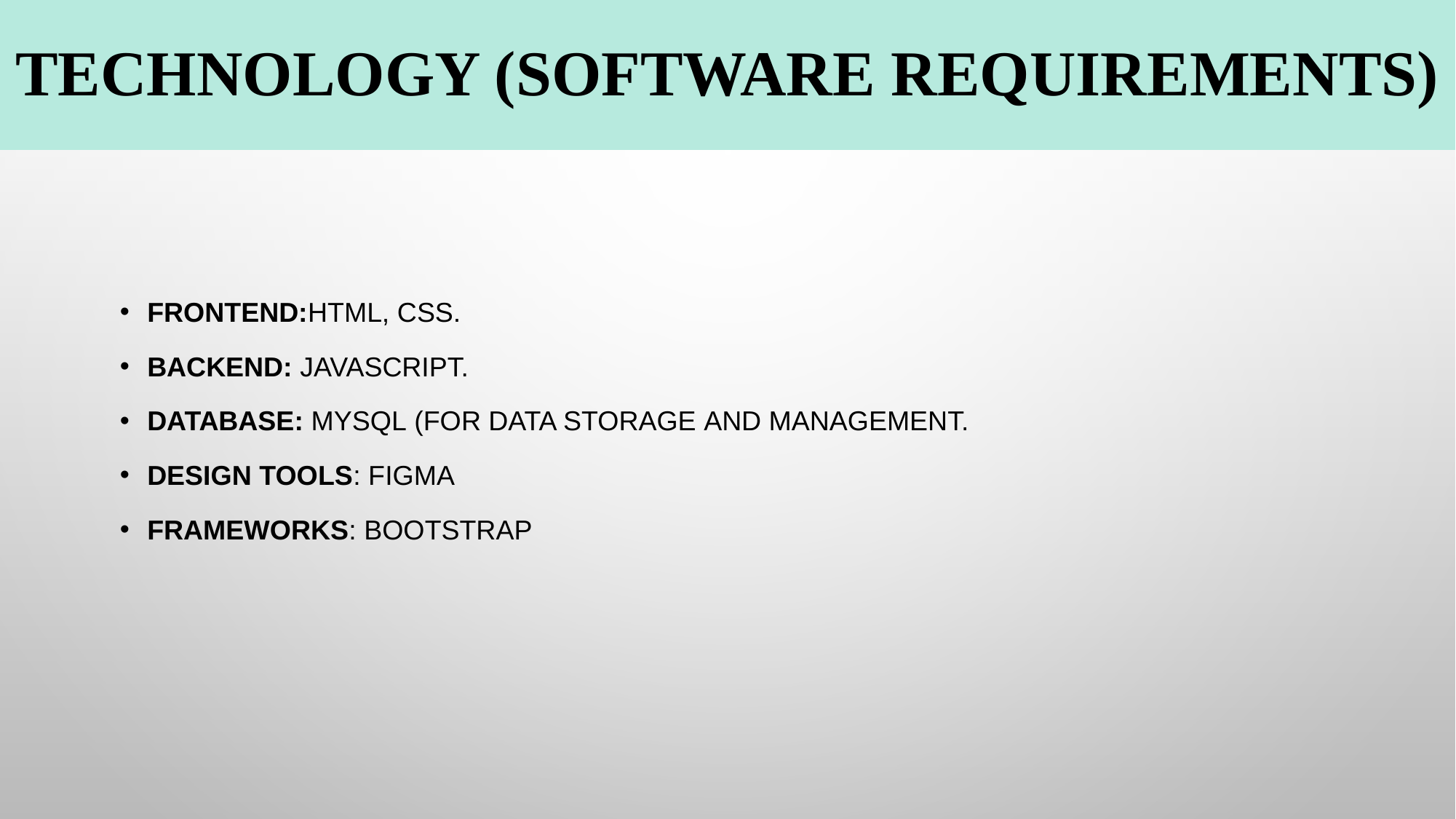

# Technology (Software Requirements)
Frontend:HTML, CSS.
Backend: JAVASCRIPT.
Database: MYSQL (for data storage and management.
Design Tools: Figma
Frameworks: BootSTRAP